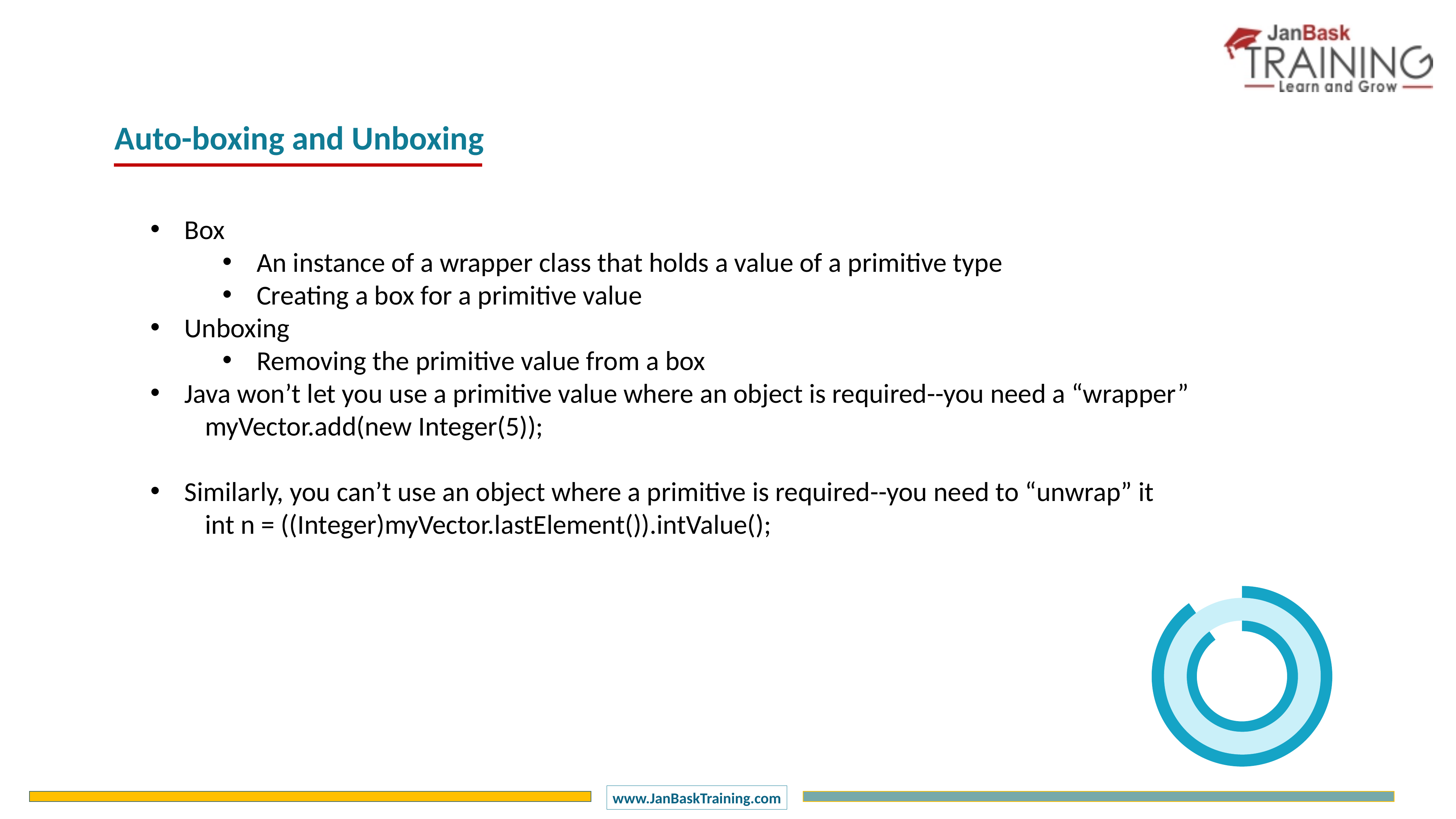

Auto-boxing and Unboxing
Box
An instance of a wrapper class that holds a value of a primitive type
Creating a box for a primitive value
Unboxing
Removing the primitive value from a box
Java won’t let you use a primitive value where an object is required--you need a “wrapper”
	myVector.add(new Integer(5));

Similarly, you can’t use an object where a primitive is required--you need to “unwrap” it
	int n = ((Integer)myVector.lastElement()).intValue();

### Chart

| Category | Sales |
|---|---|
| 1 Q | 90.0 |
| 2 Q | 10.0 |